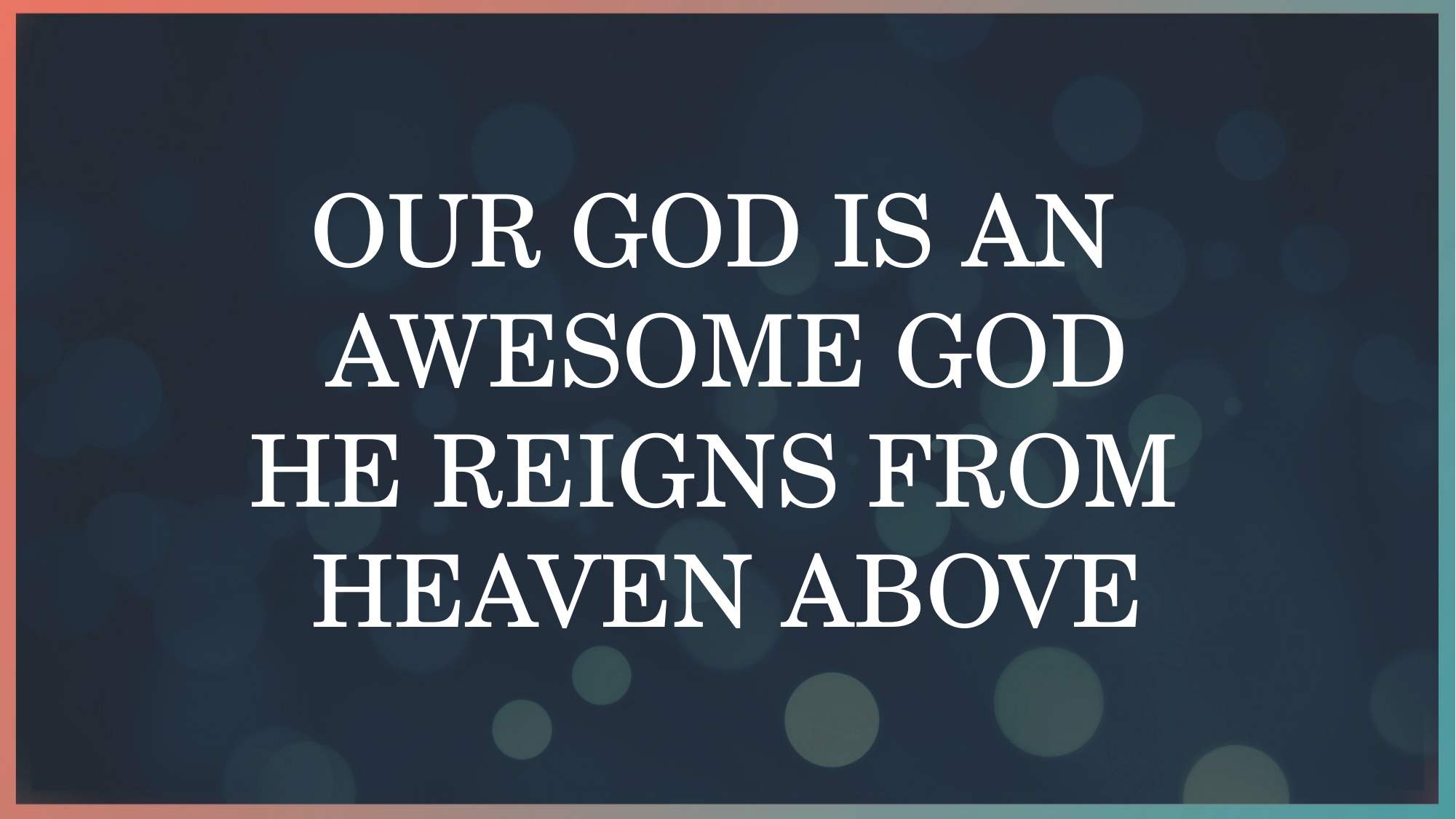

OUR GOD IS AN
AWESOME GOD
HE REIGNS FROM
HEAVEN ABOVE